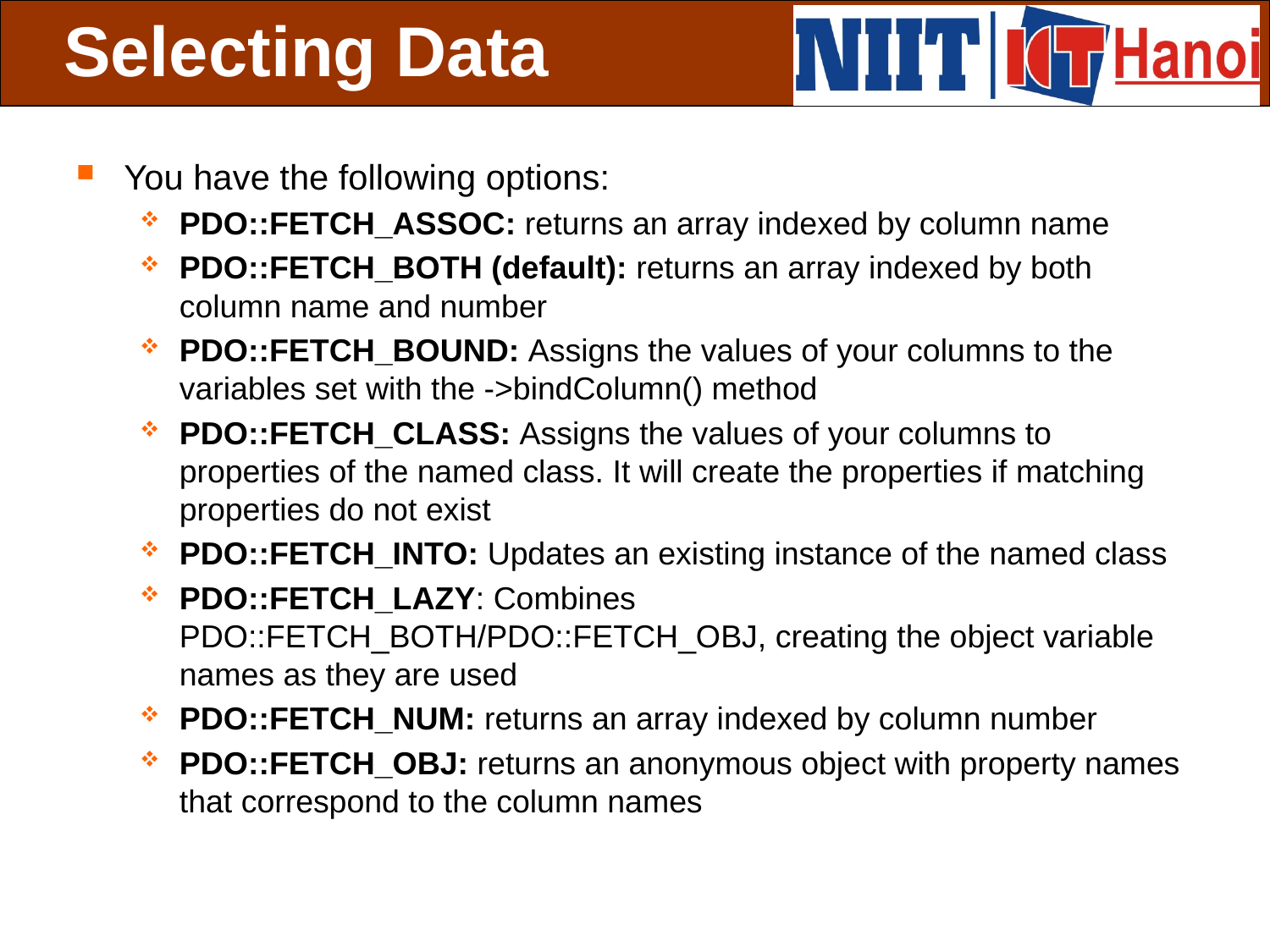

# Selecting Data
You have the following options:
PDO::FETCH_ASSOC: returns an array indexed by column name
PDO::FETCH_BOTH (default): returns an array indexed by both column name and number
PDO::FETCH_BOUND: Assigns the values of your columns to the variables set with the ->bindColumn() method
PDO::FETCH_CLASS: Assigns the values of your columns to properties of the named class. It will create the properties if matching properties do not exist
PDO::FETCH_INTO: Updates an existing instance of the named class
PDO::FETCH_LAZY: Combines PDO::FETCH_BOTH/PDO::FETCH_OBJ, creating the object variable names as they are used
PDO::FETCH_NUM: returns an array indexed by column number
PDO::FETCH_OBJ: returns an anonymous object with property names that correspond to the column names
 Slide 4 of 19